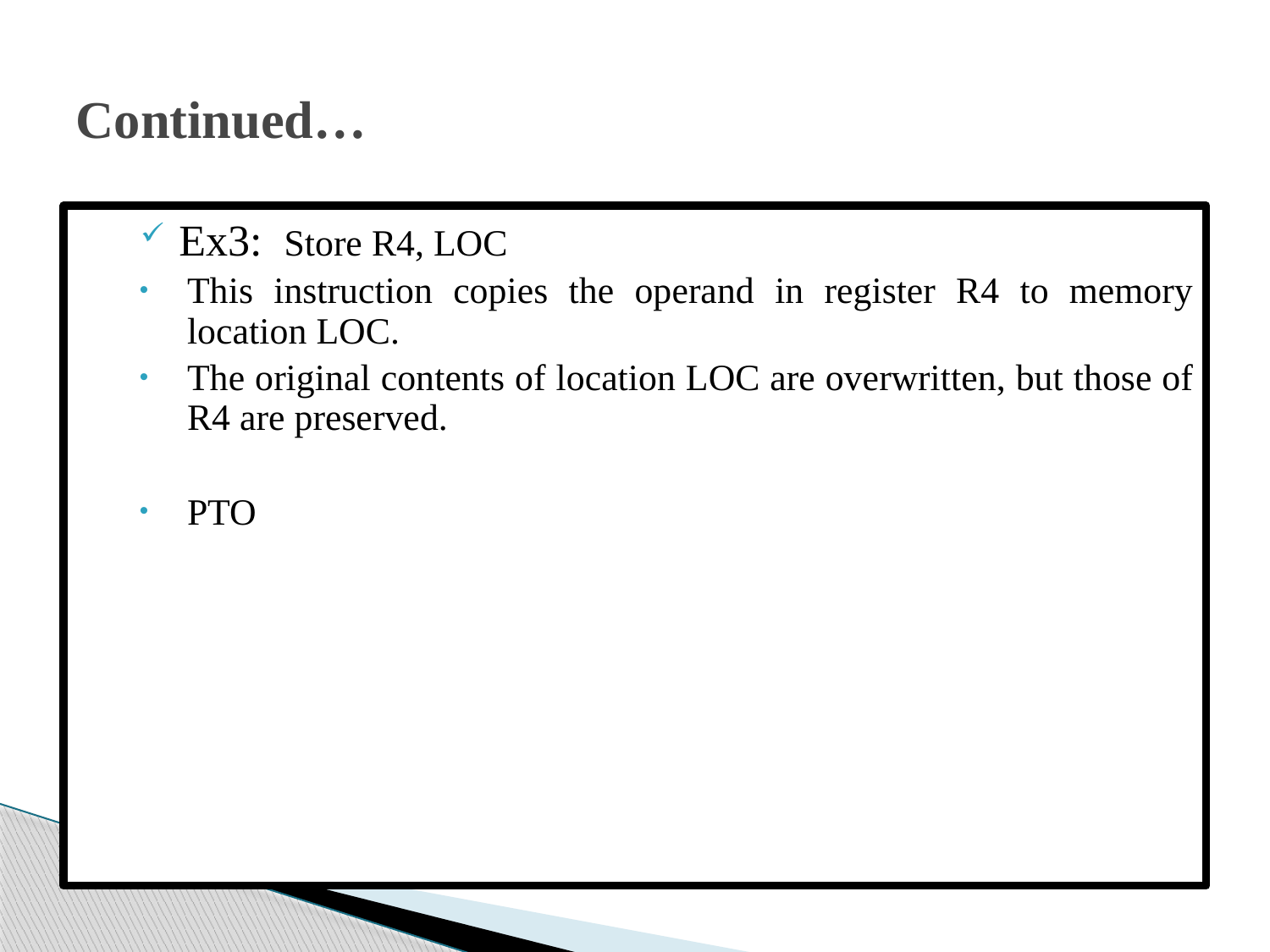

# Continued…
Ex3:  Store R4, LOC
This instruction copies the operand in register R4 to memory location LOC.
The original contents of location LOC are overwritten, but those of R4 are preserved.

PTO